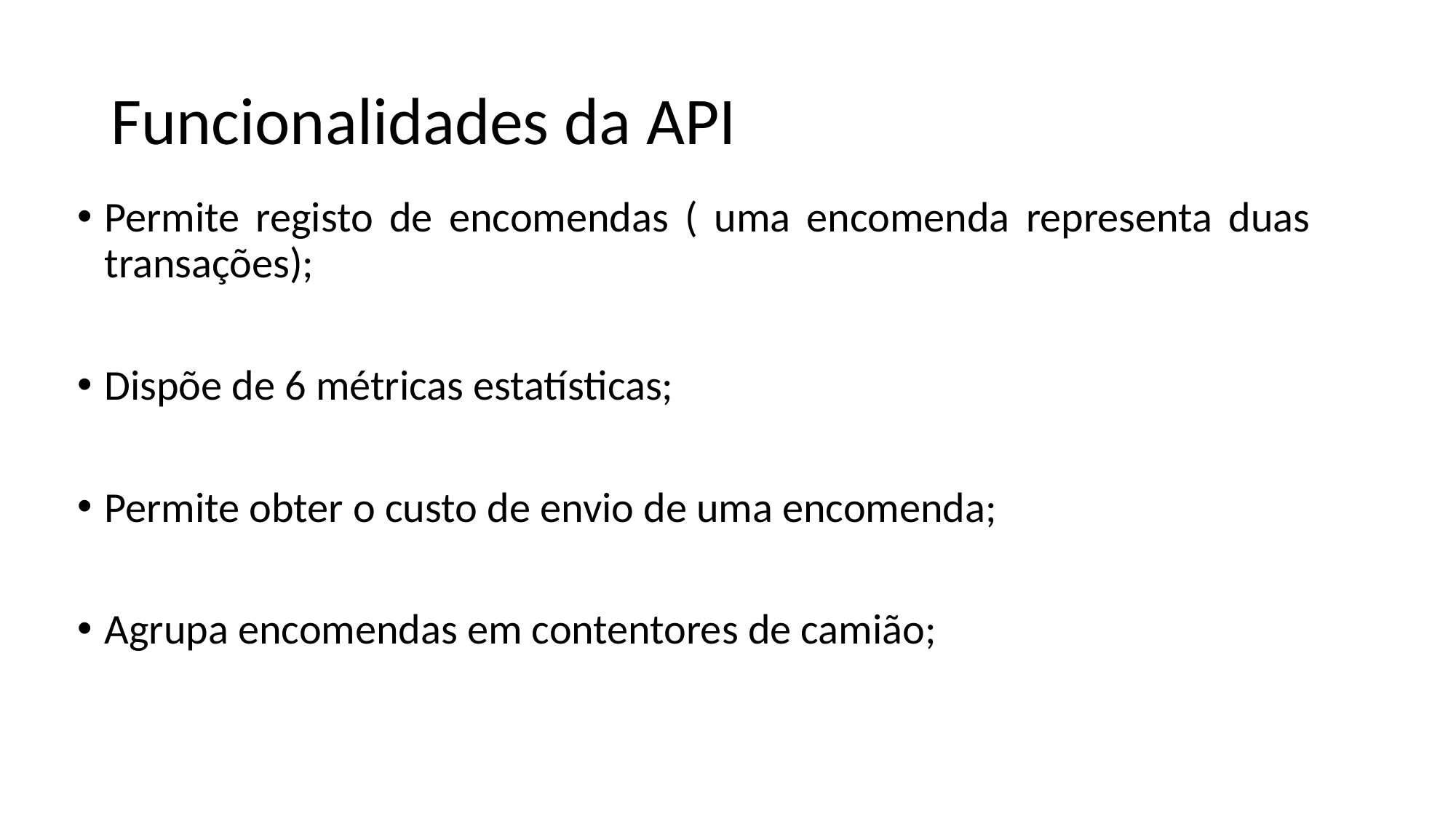

# Funcionalidades da API
Permite registo de encomendas ( uma encomenda representa duas transações);

Dispõe de 6 métricas estatísticas;

Permite obter o custo de envio de uma encomenda;

Agrupa encomendas em contentores de camião;